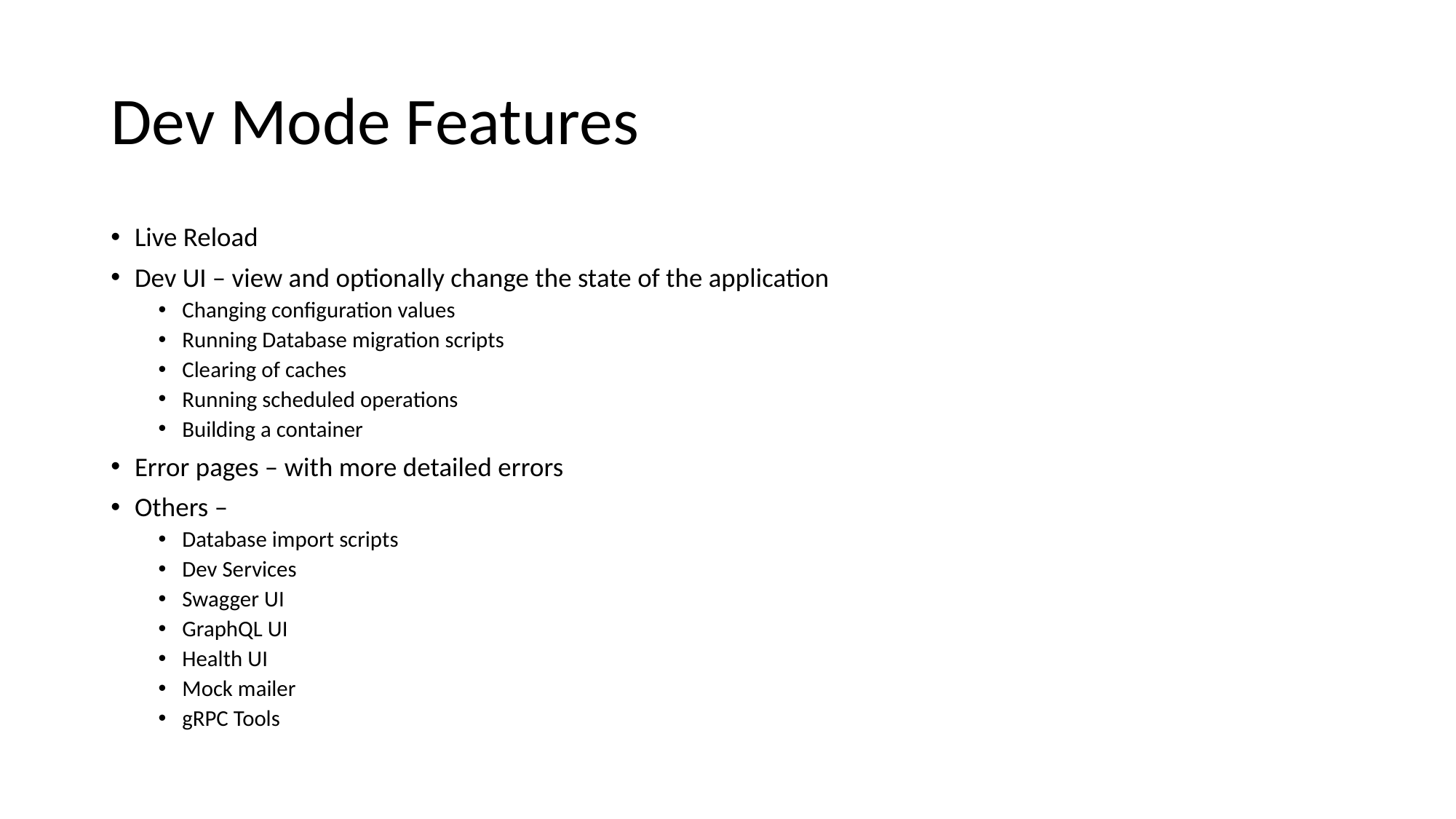

# Dev Mode Features
Live Reload
Dev UI – view and optionally change the state of the application
Changing configuration values
Running Database migration scripts
Clearing of caches
Running scheduled operations
Building a container
Error pages – with more detailed errors
Others –
Database import scripts
Dev Services
Swagger UI
GraphQL UI
Health UI
Mock mailer
gRPC Tools